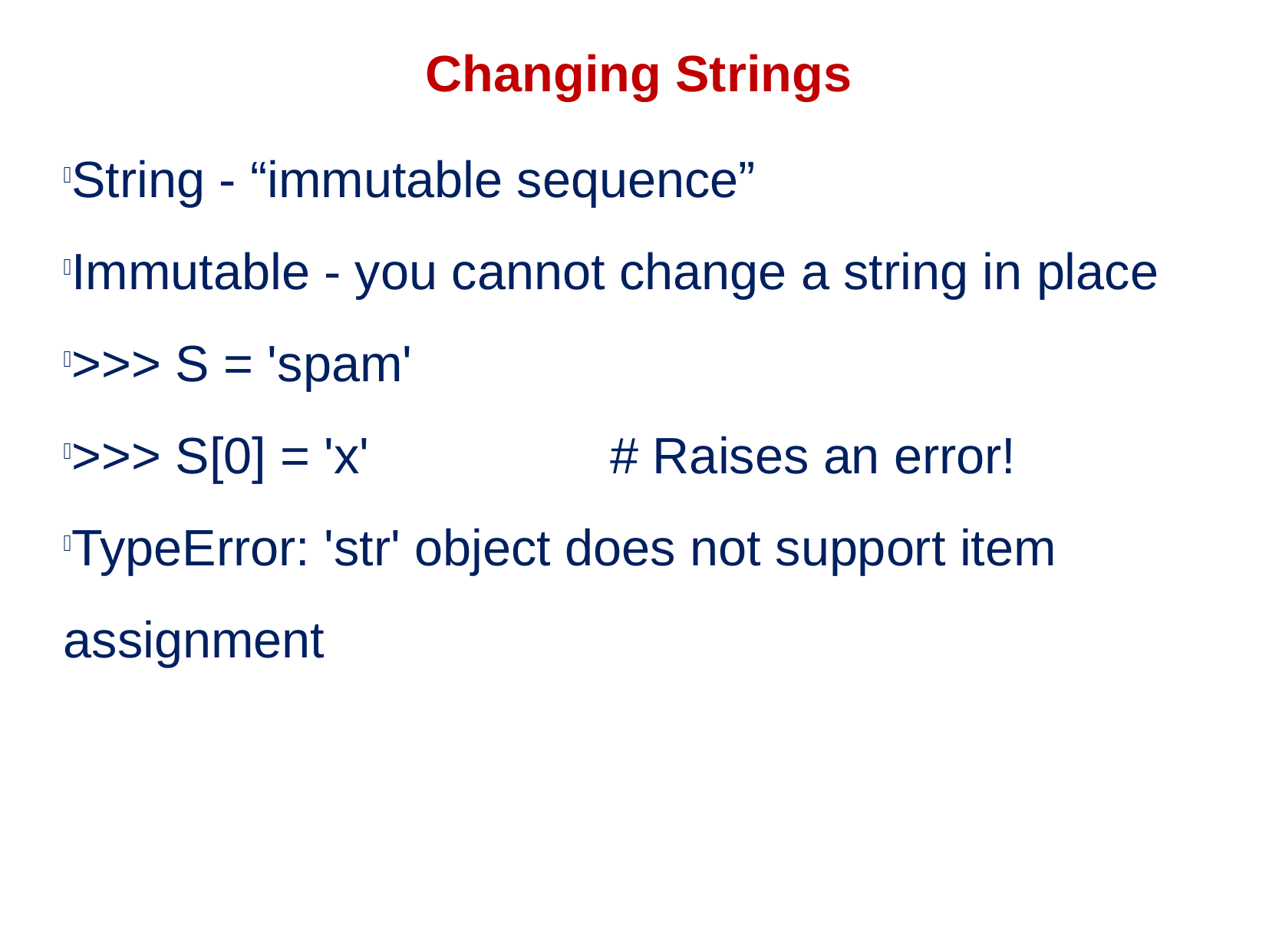

Changing Strings
String - “immutable sequence”
Immutable - you cannot change a string in place
>>> S = 'spam'
>>> S[0] = 'x'                 # Raises an error!
TypeError: 'str' object does not support item assignment